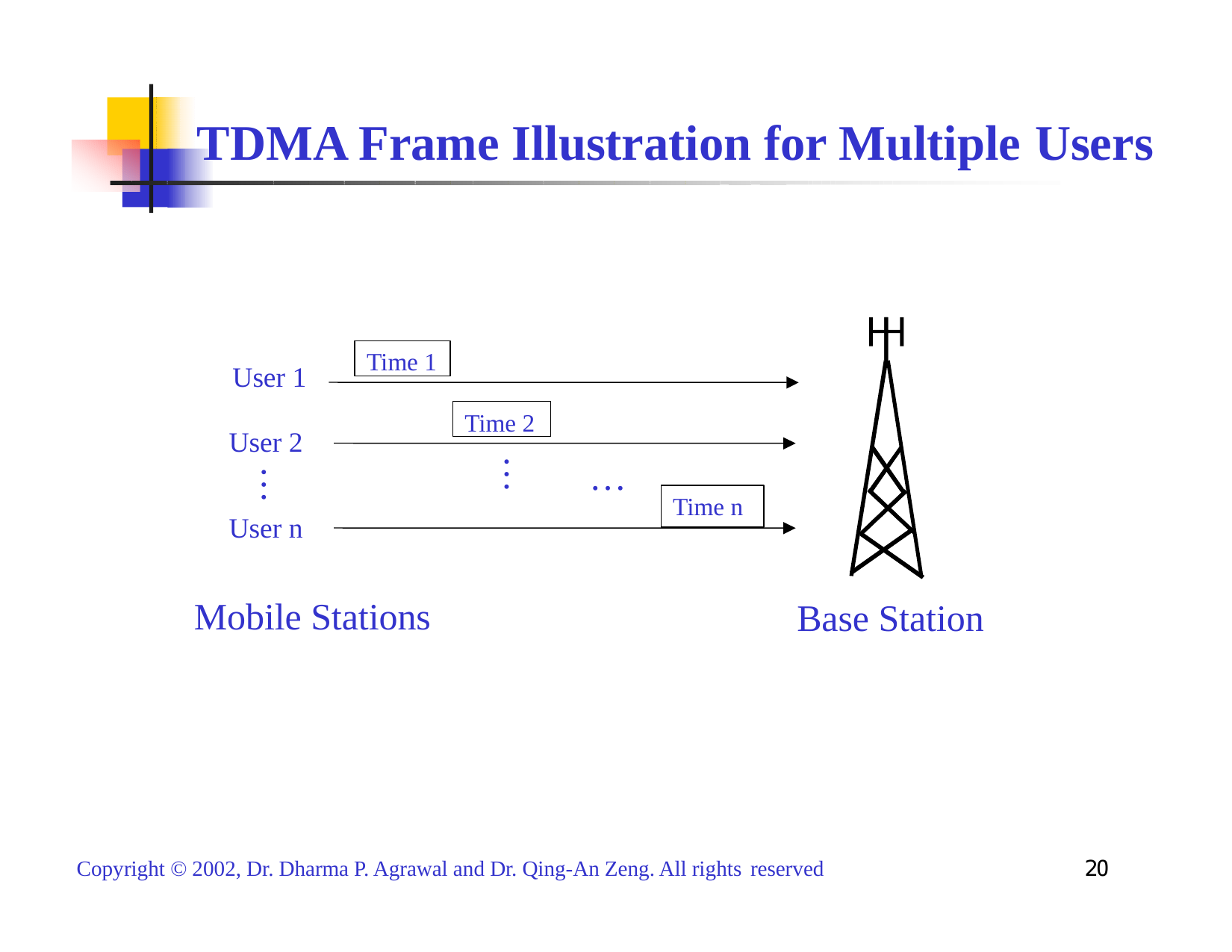

# TDMA Frame Illustration for Multiple Users

Time 1
User 1

Time 2
User 2

…
…
…

Time n
User n

Mobile Stations
Base Station
20
Copyright © 2002, Dr. Dharma P. Agrawal and Dr. Qing-An Zeng. All rights reserved